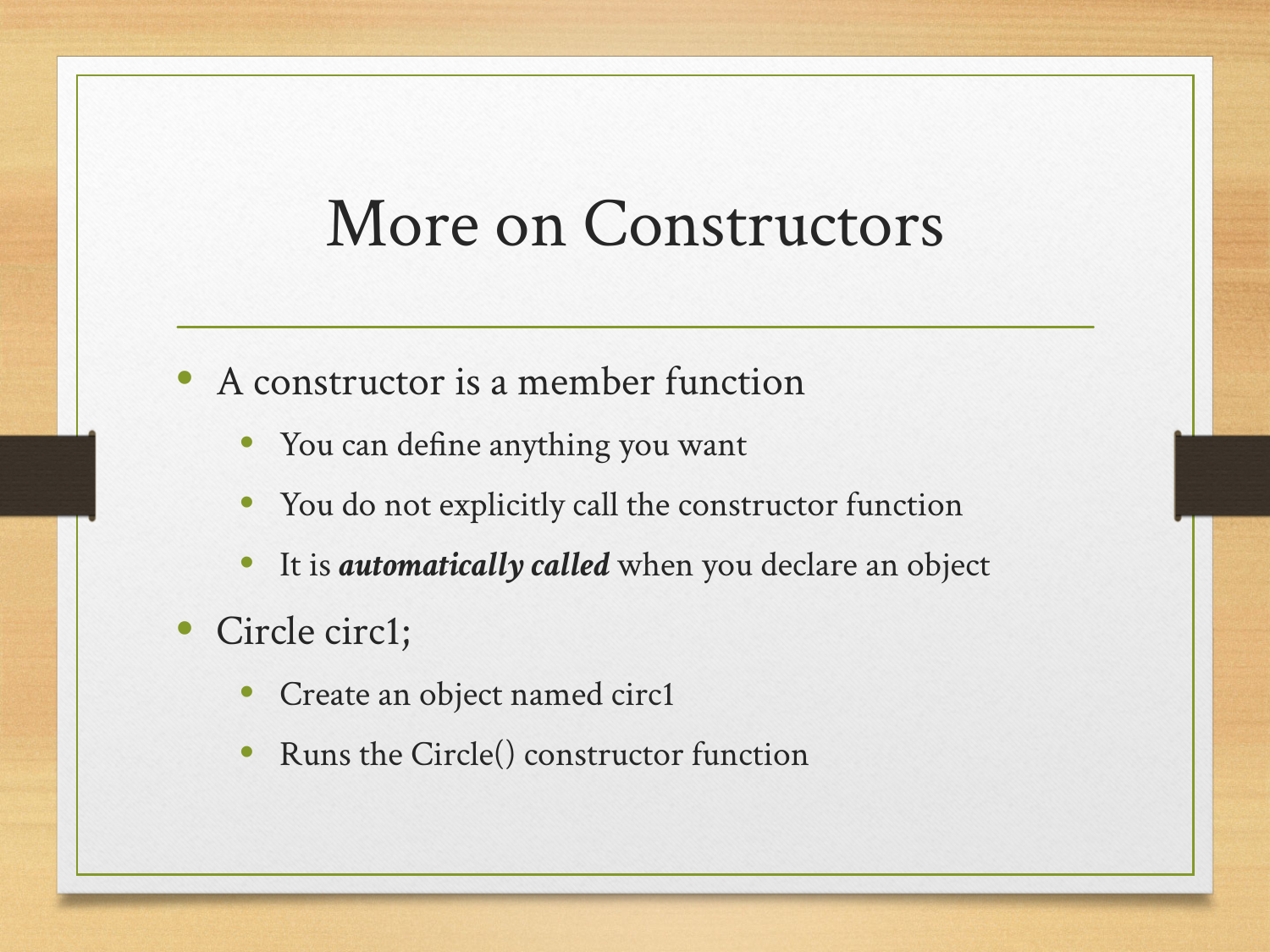

# More on Constructors
A constructor is a member function
You can define anything you want
You do not explicitly call the constructor function
It is automatically called when you declare an object
Circle circ1;
Create an object named circ1
Runs the Circle() constructor function